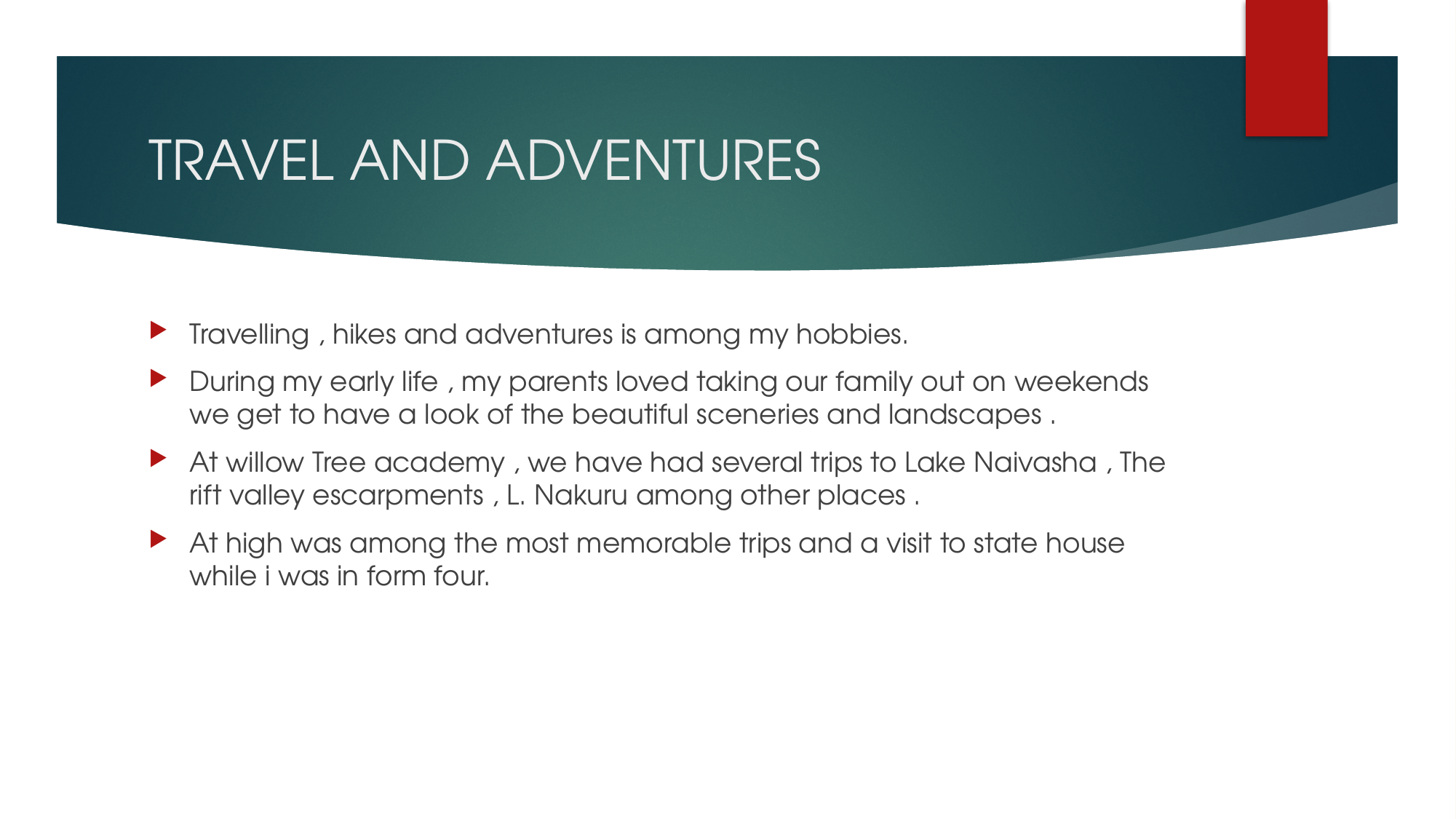

# TRAVEL AND ADVENTURES
Travelling , hikes and adventures is among my hobbies.
During my early life , my parents loved taking our family out on weekends we get to have a look of the beautiful sceneries and landscapes .
At willow Tree academy , we have had several trips to Lake Naivasha , The rift valley escarpments , L. Nakuru among other places .
At high was among the most memorable trips and a visit to state house while i was in form four.